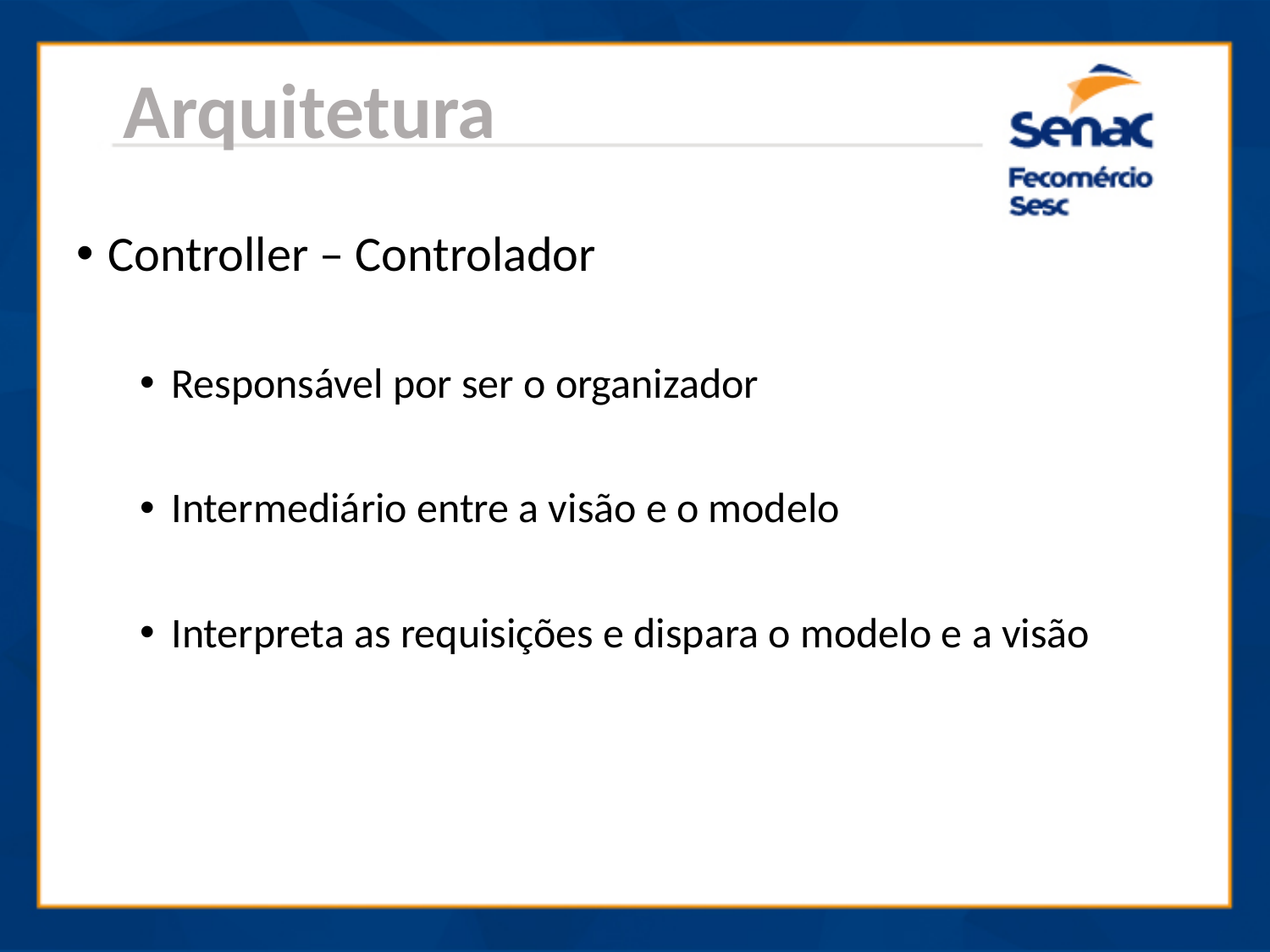

Arquitetura
Controller – Controlador

Responsável por ser o organizador

Intermediário entre a visão e o modelo

Interpreta as requisições e dispara o modelo e a visão